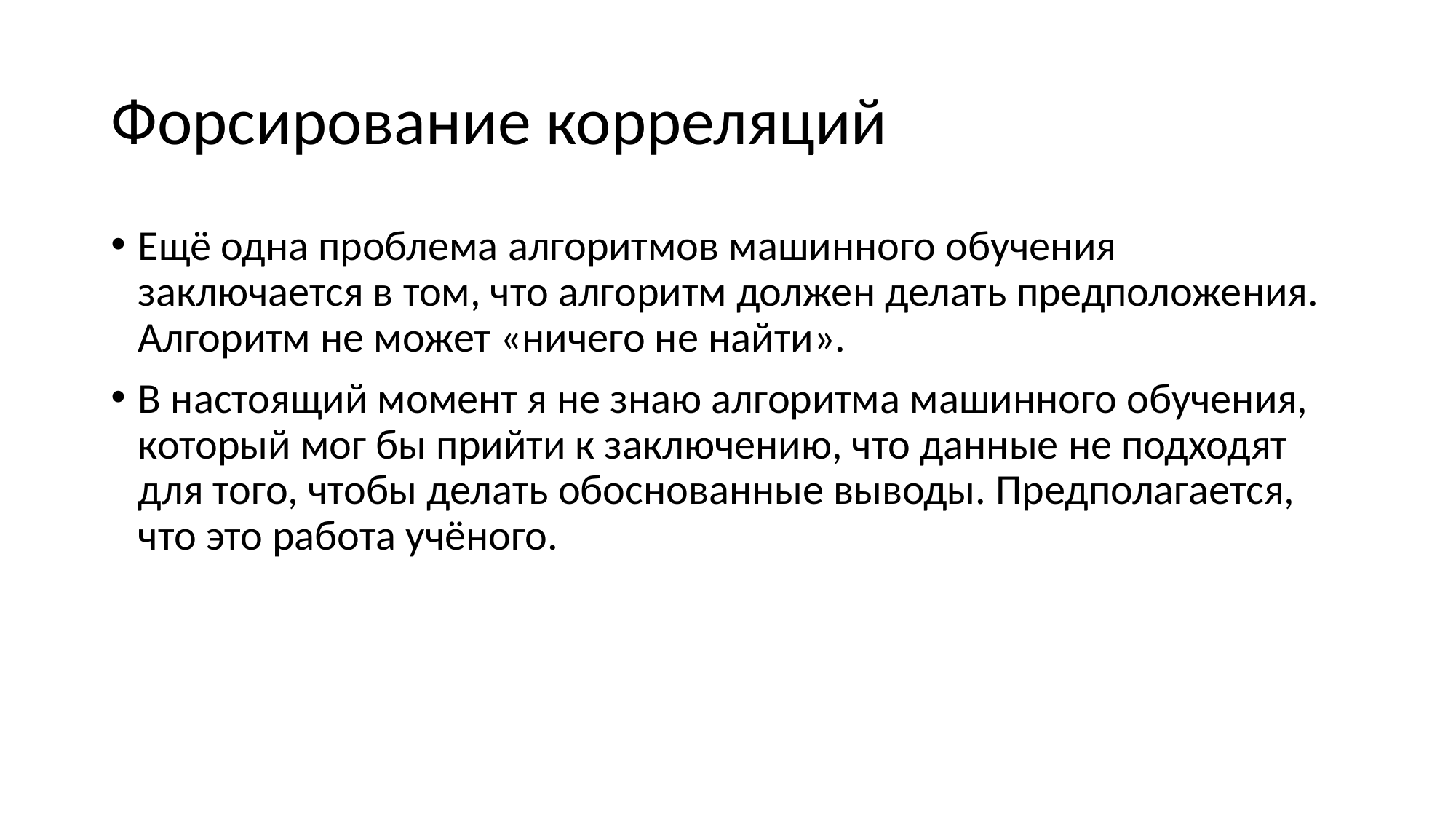

# Форсирование корреляций
Ещё одна проблема алгоритмов машинного обучения заключается в том, что алгоритм должен делать предположения. Алгоритм не может «ничего не найти».
В настоящий момент я не знаю алгоритма машинного обучения, который мог бы прийти к заключению, что данные не подходят для того, чтобы делать обоснованные выводы. Предполагается, что это работа учёного.